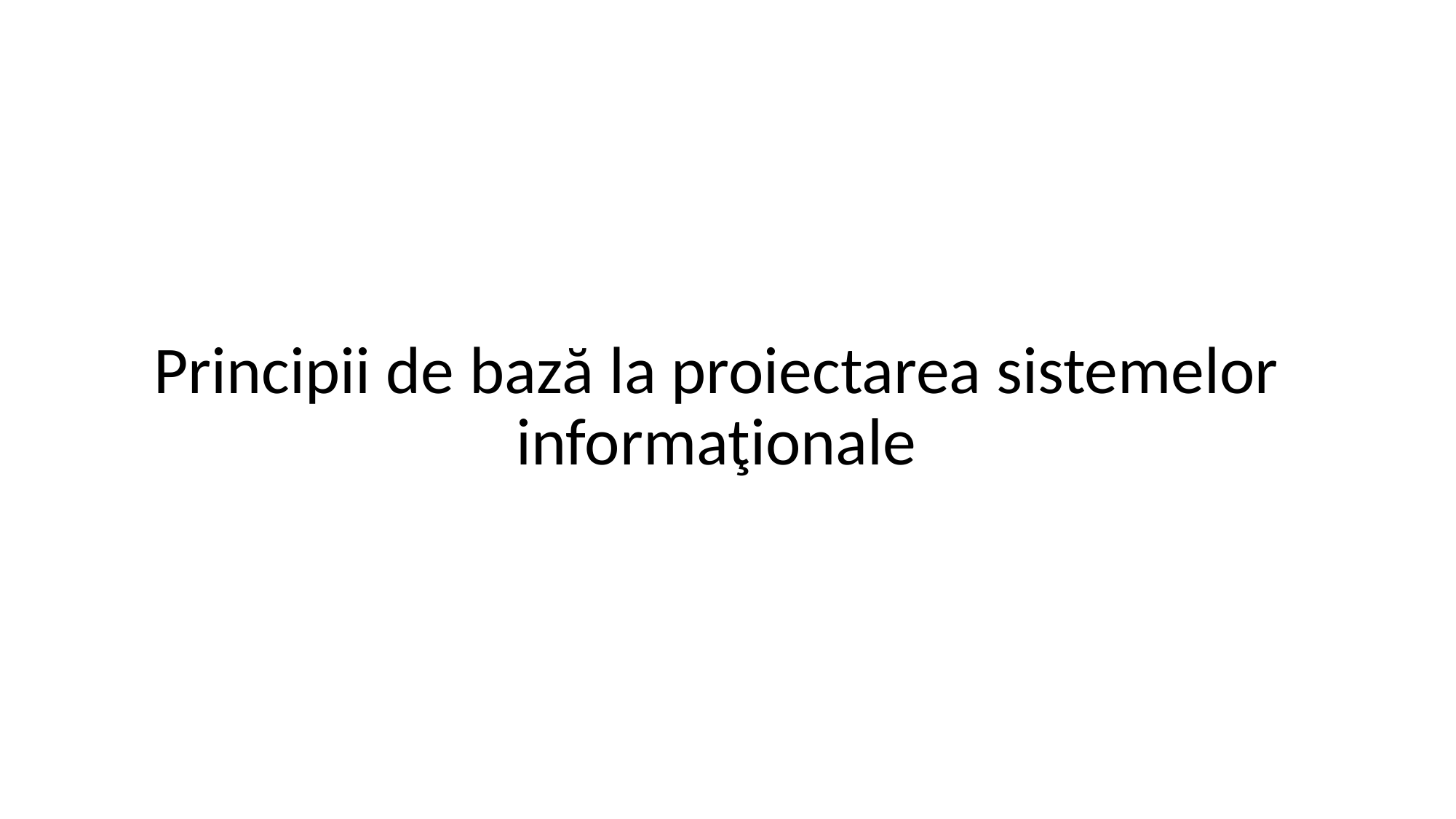

# Principii de bază la proiectarea sistemelor informaţionale